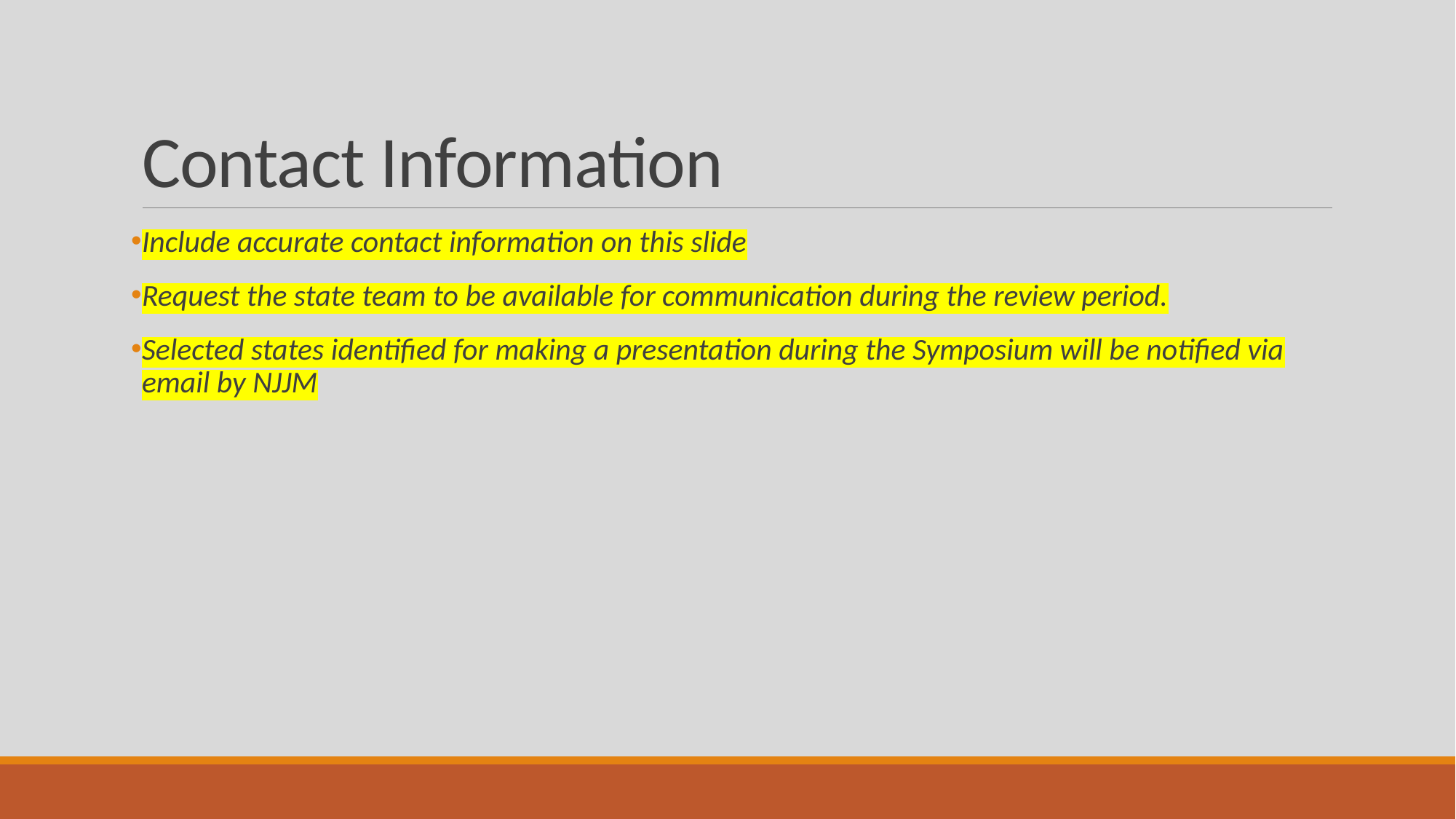

# Contact Information
Include accurate contact information on this slide
Request the state team to be available for communication during the review period.
Selected states identified for making a presentation during the Symposium will be notified via email by NJJM